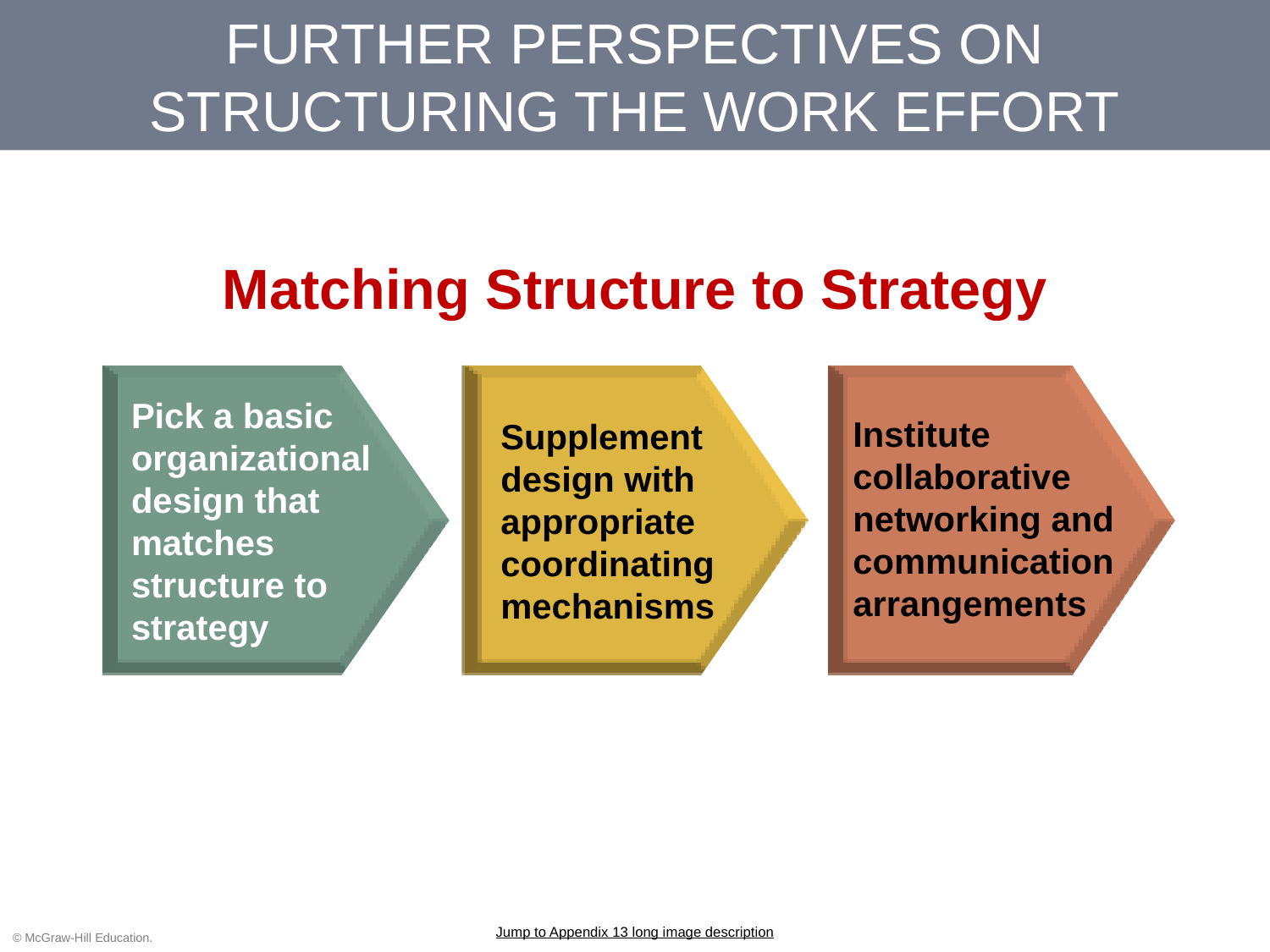

# FURTHER PERSPECTIVES ON STRUCTURING THE WORK EFFORT
Matching Structure to Strategy

Pick a basic organizational design that matches
structure to strategy

Supplement design with appropriate coordinating mechanisms

Institute collaborative networking and communication arrangements
Jump to Appendix 13 long image description